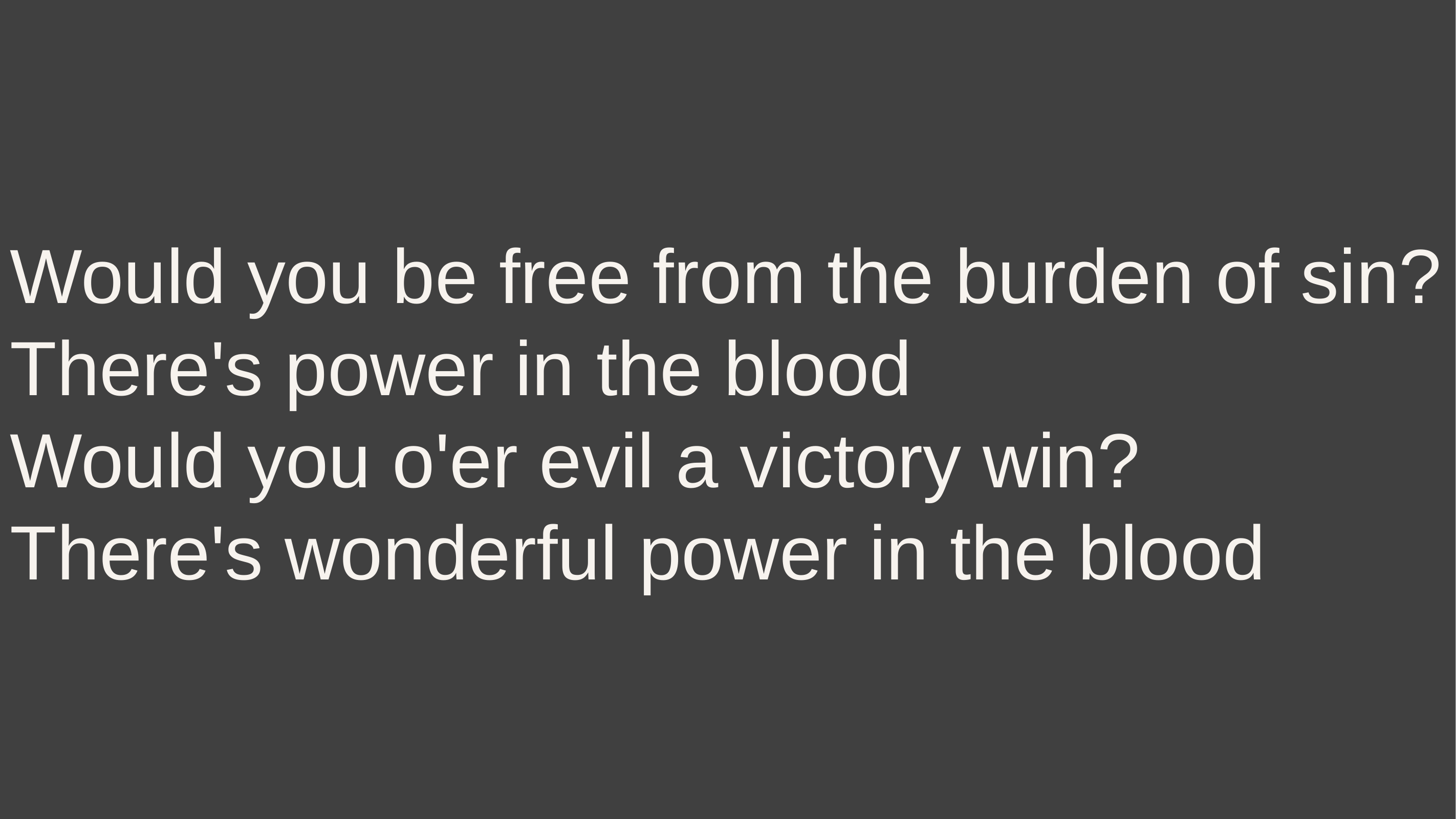

Would you be free from the burden of sin?
There's power in the blood
Would you o'er evil a victory win?
There's wonderful power in the blood